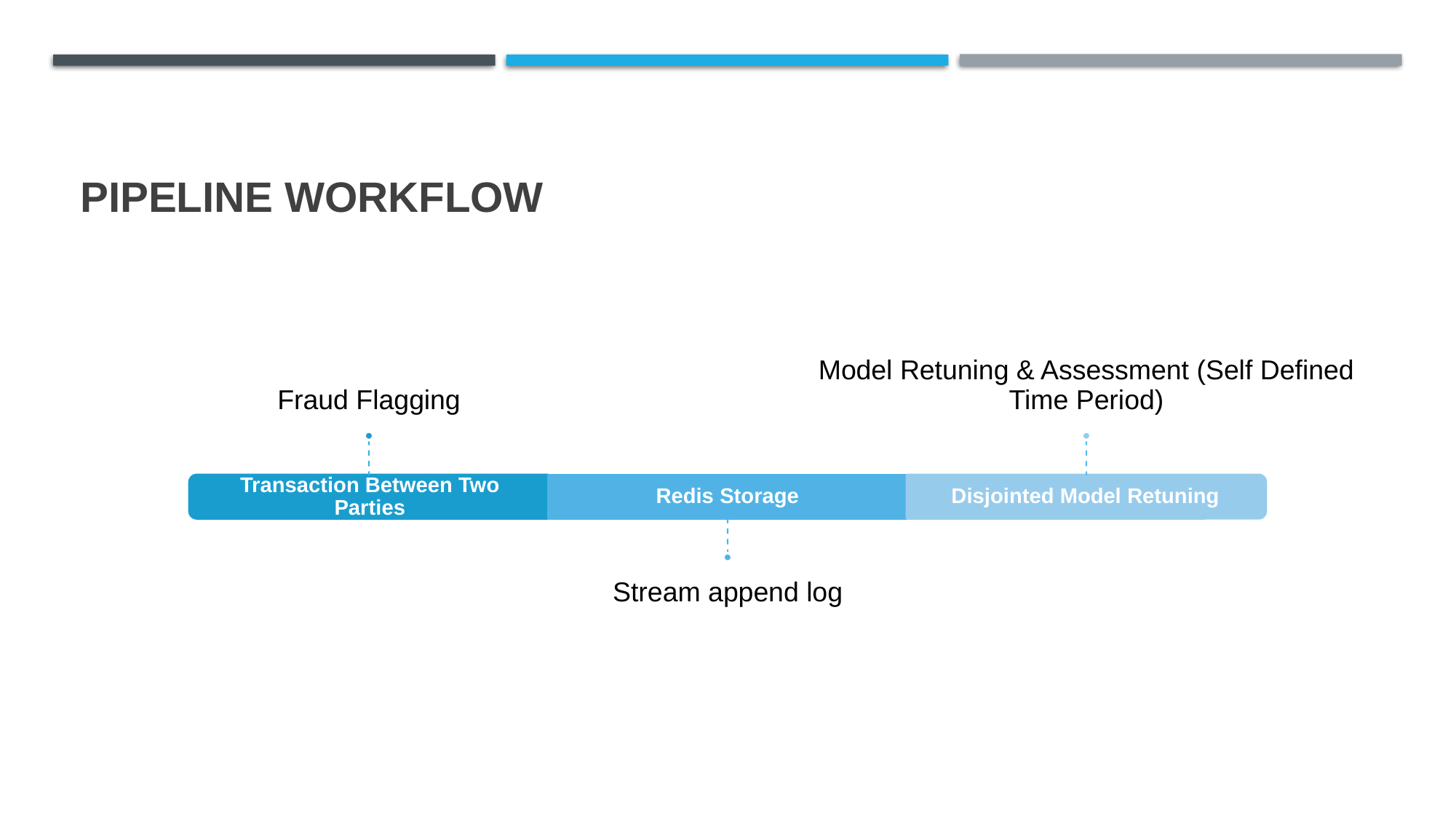

# Pipeline workflow
Transaction Between Two Parties
Fraud Flagging
Redis Storage
Stream append log
Disjointed Model Retuning
Model Retuning & Assessment (Self Defined Time Period)